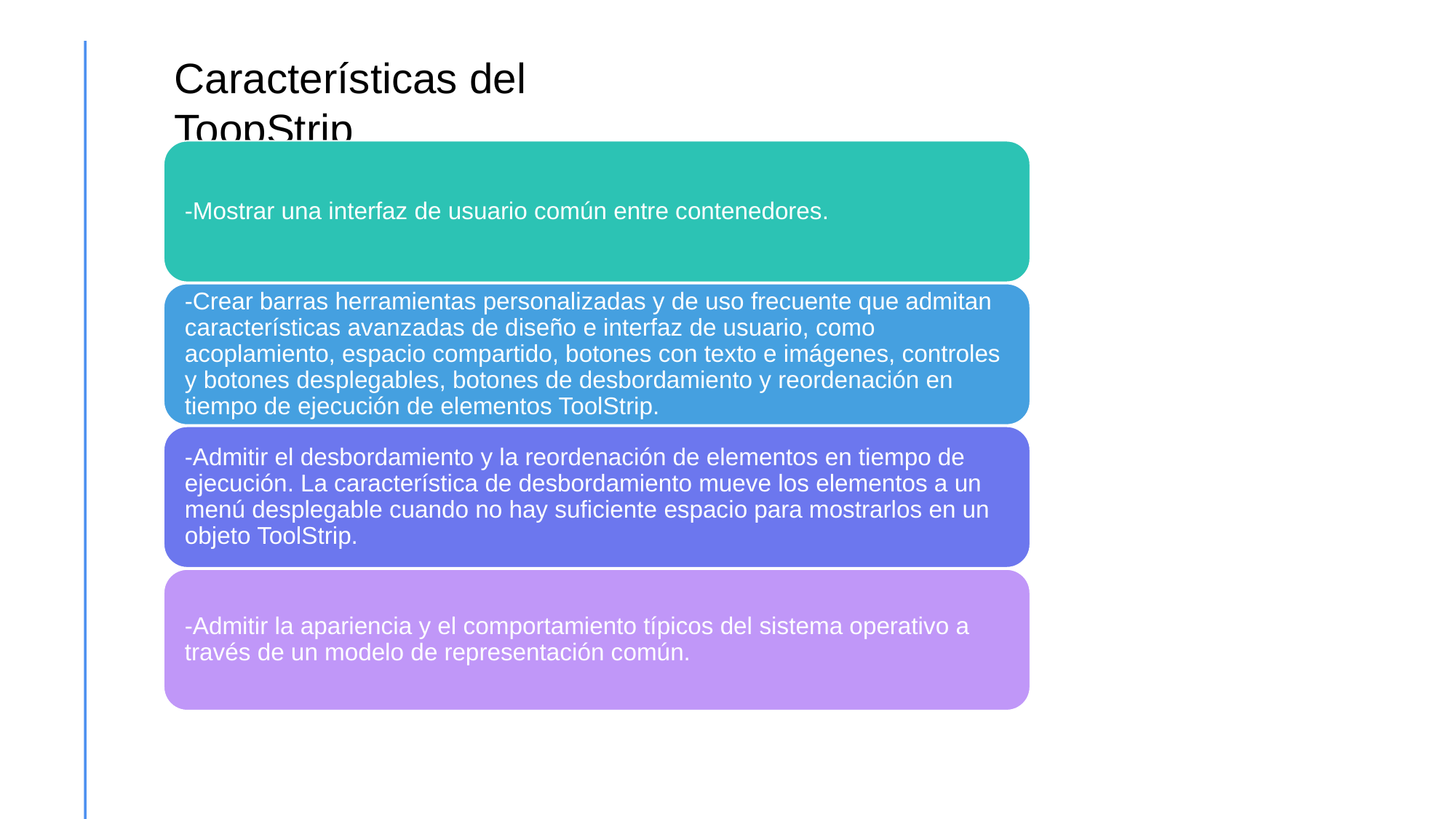

Características del ToopStrip
-Mostrar una interfaz de usuario común entre contenedores.
-Crear barras herramientas personalizadas y de uso frecuente que admitan características avanzadas de diseño e interfaz de usuario, como acoplamiento, espacio compartido, botones con texto e imágenes, controles y botones desplegables, botones de desbordamiento y reordenación en tiempo de ejecución de elementos ToolStrip.
-Admitir el desbordamiento y la reordenación de elementos en tiempo de ejecución. La característica de desbordamiento mueve los elementos a un menú desplegable cuando no hay suficiente espacio para mostrarlos en un objeto ToolStrip.
-Admitir la apariencia y el comportamiento típicos del sistema operativo a través de un modelo de representación común.